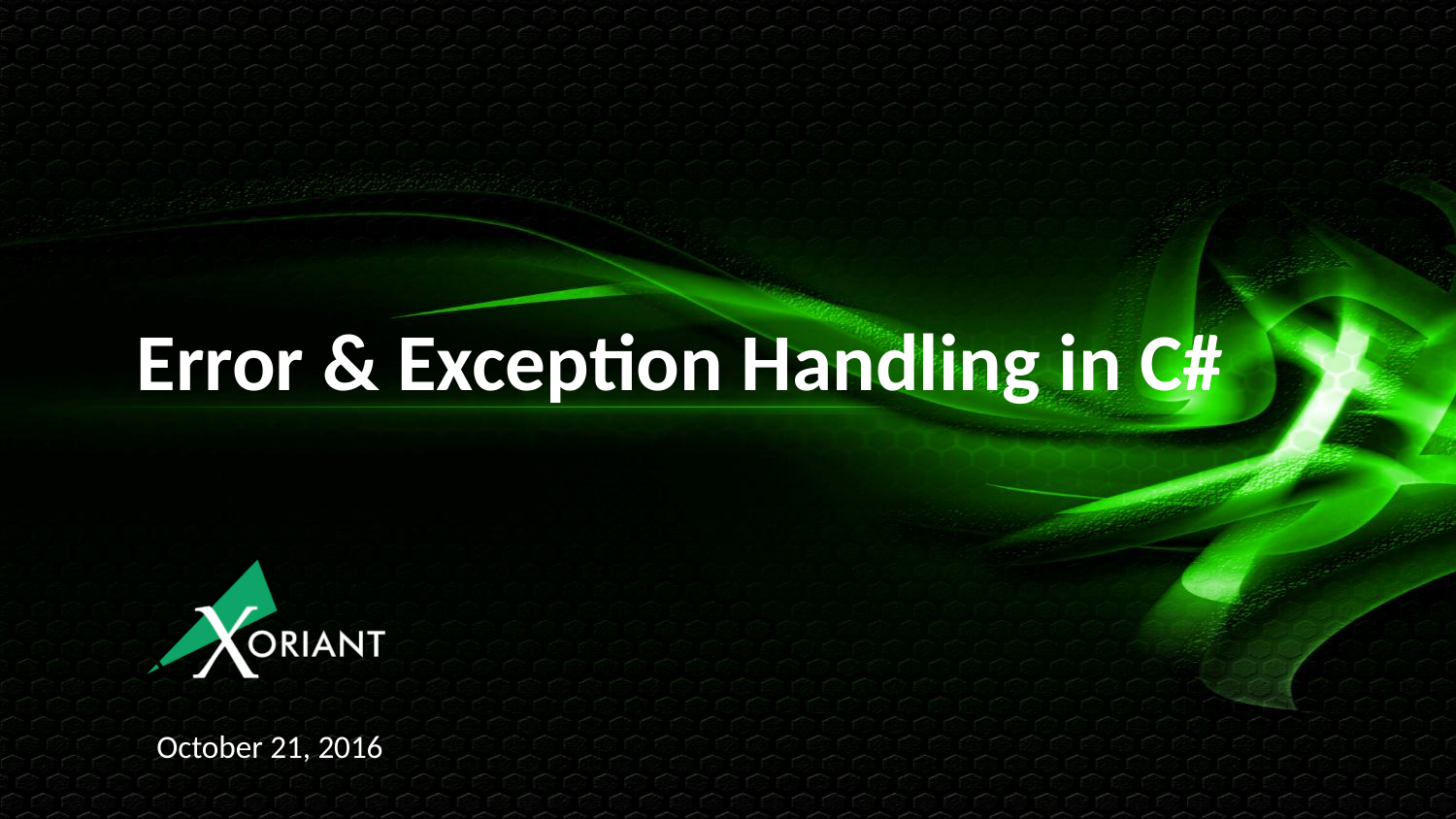

# Error & Exception Handling in C#

October 21, 2016